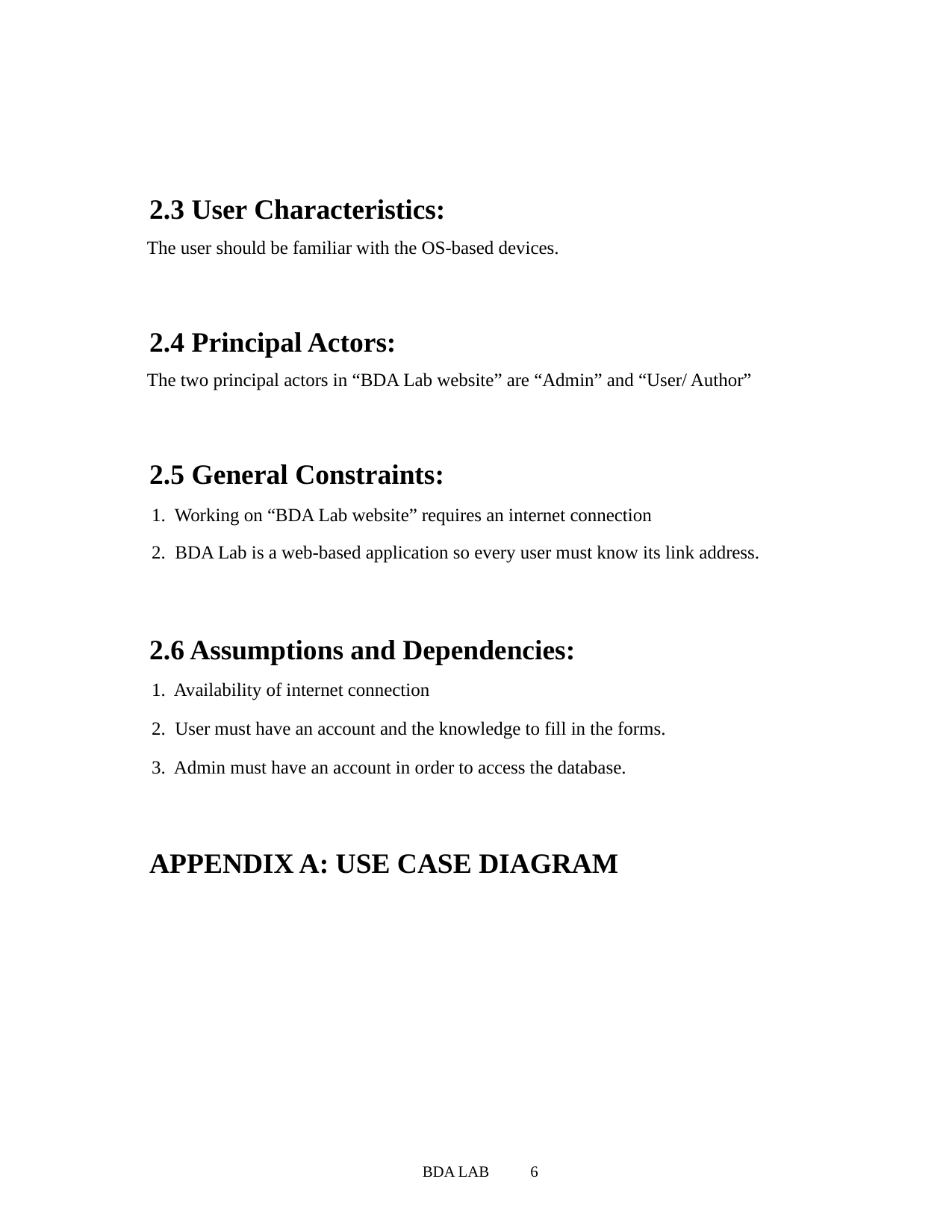

2.3 User Characteristics:

 The user should be familiar with the OS-based devices.

 2.4 Principal Actors:

 The two principal actors in “BDA Lab website” are “Admin” and “User/ Author”

 2.5 General Constraints:

  1.  Working on “BDA Lab website” requires an internet connection

  2.  BDA Lab is a web-based application so every user must know its link address.

 2.6 Assumptions and Dependencies:

  1.  Availability of internet connection

  2.  User must have an account and the knowledge to fill in the forms.

  3.  Admin must have an account in order to access the database.

 APPENDIX A: USE CASE DIAGRAM
 BDA LAB	6